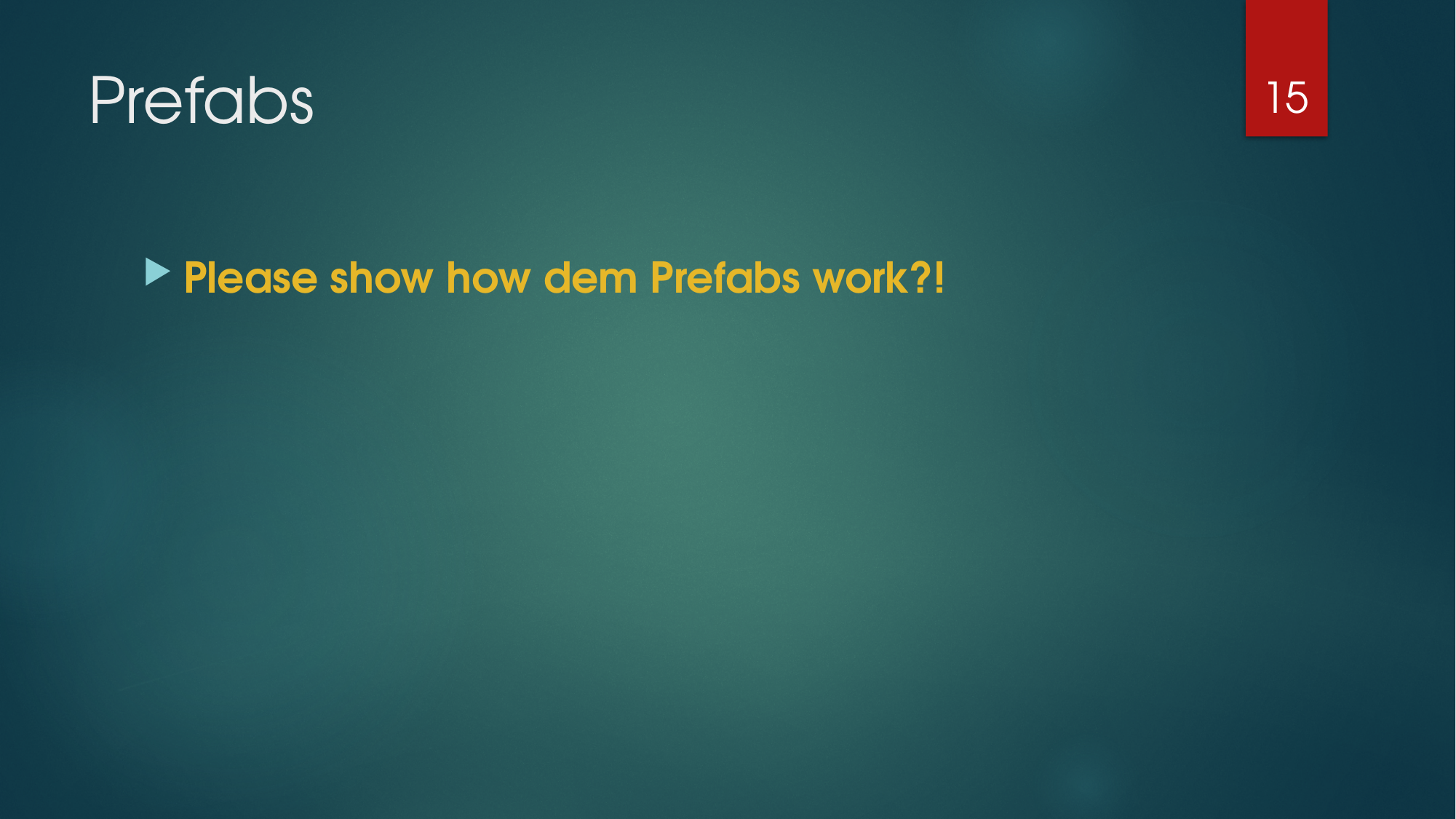

15
# Prefabs
Please show how dem Prefabs work?!